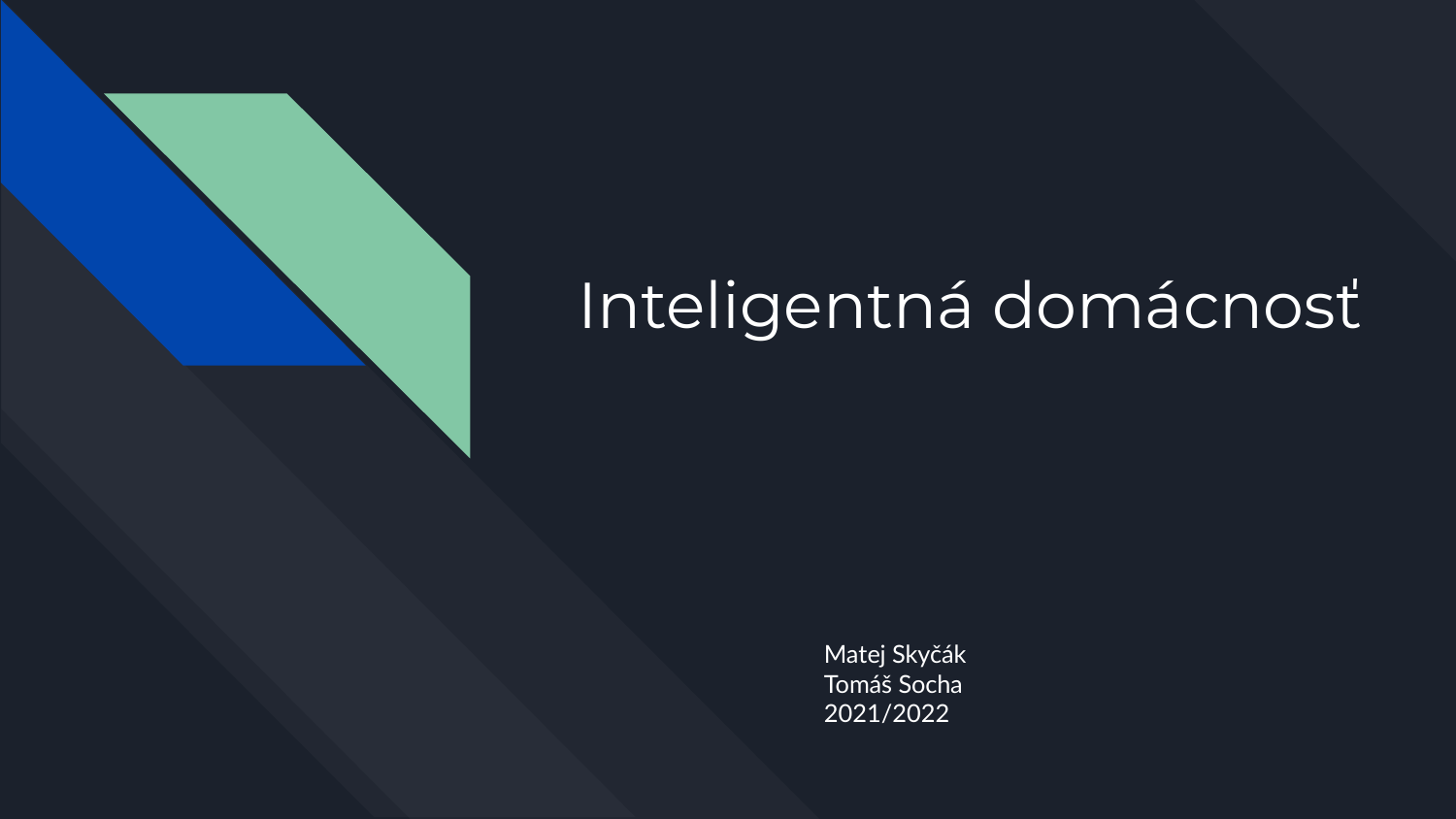

# Inteligentná domácnosť
Matej Skyčák
Tomáš Socha
2021/2022